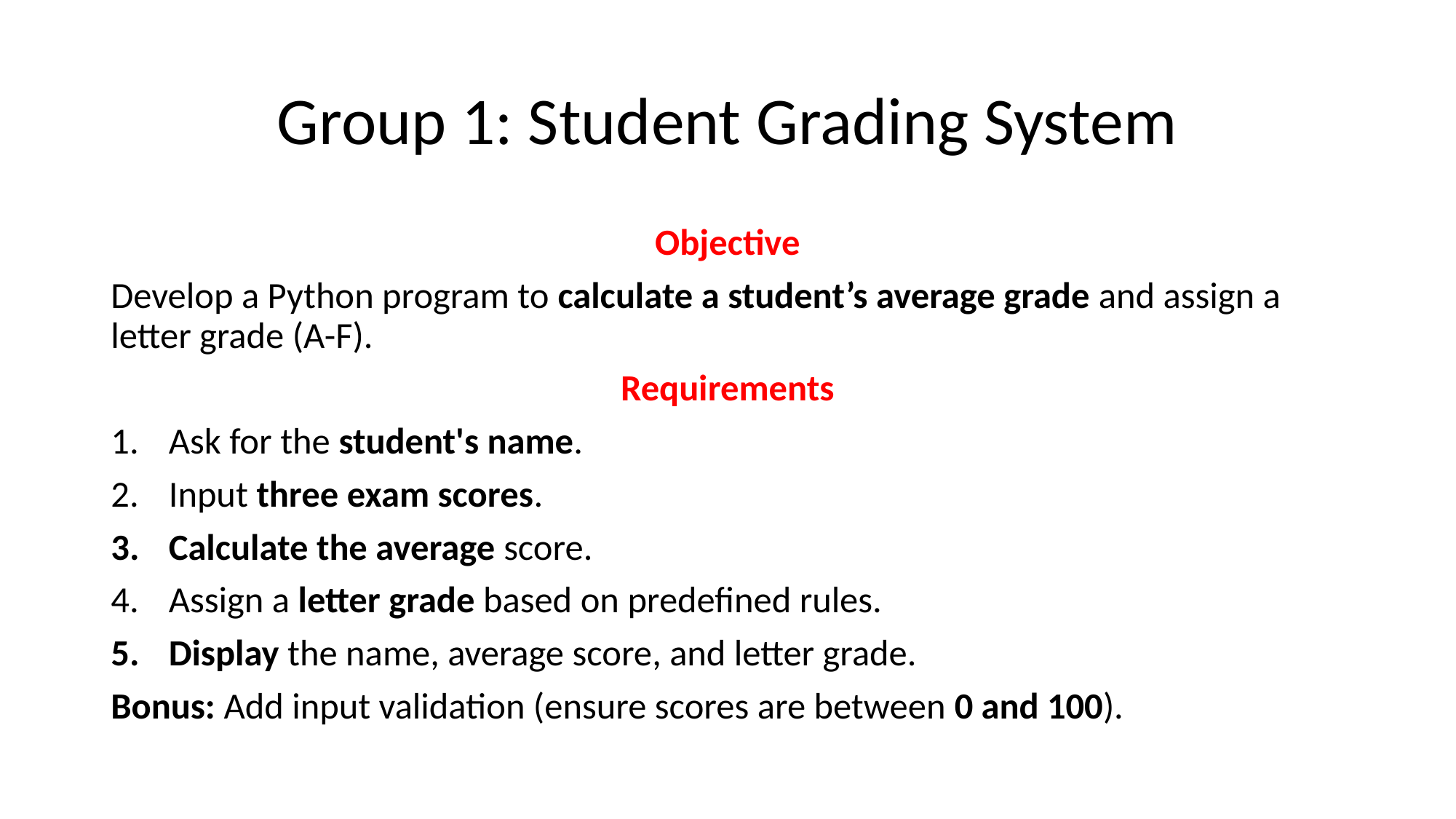

# Group 1: Student Grading System
Objective
Develop a Python program to calculate a student’s average grade and assign a letter grade (A-F).
Requirements
Ask for the student's name.
Input three exam scores.
Calculate the average score.
Assign a letter grade based on predefined rules.
Display the name, average score, and letter grade.
Bonus: Add input validation (ensure scores are between 0 and 100).